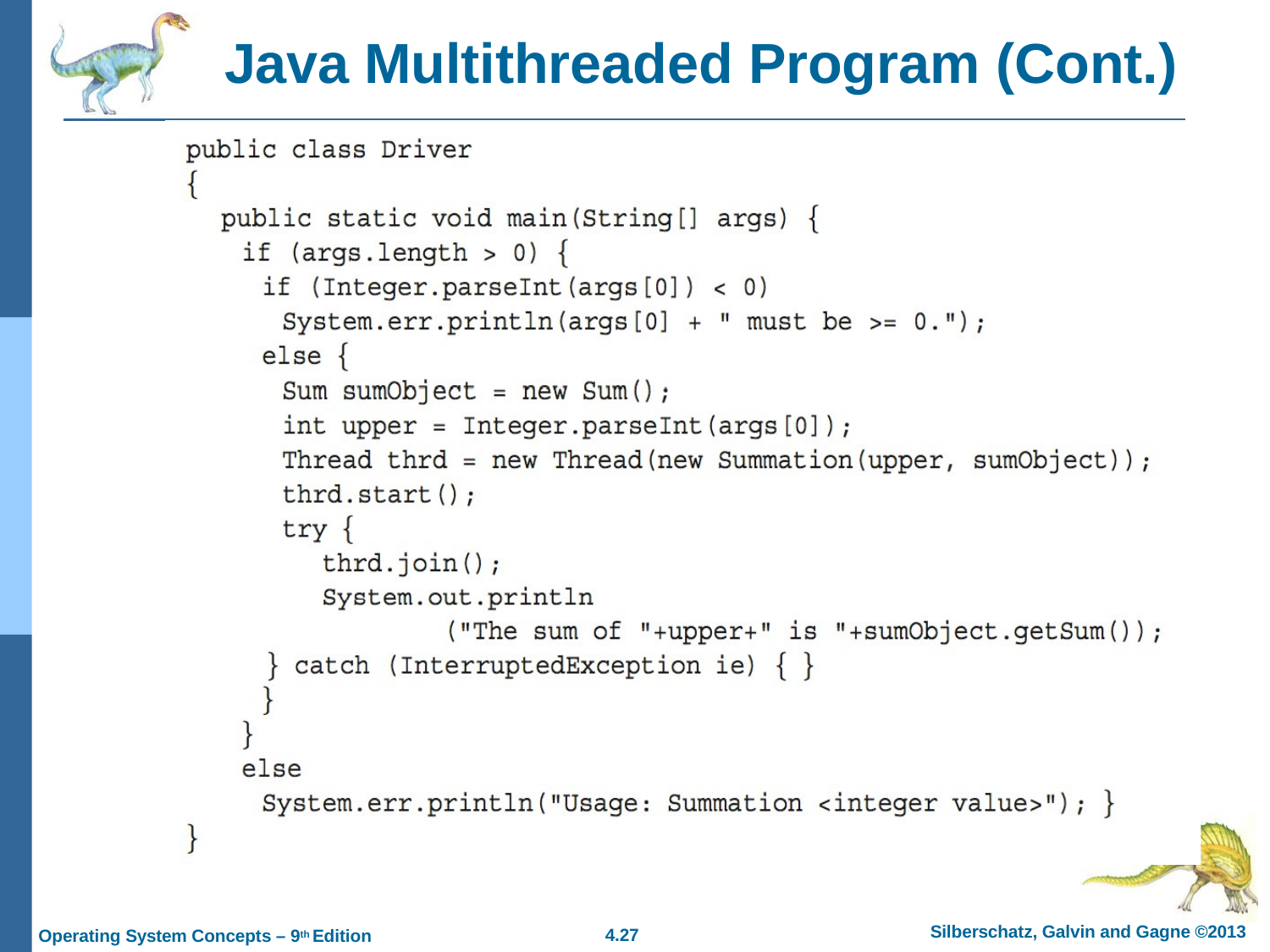

# Java Multithreaded Program (Cont.)

Silberschatz, Galvin and Gagne ©2013
4.27
Operating System Concepts – 9th Edition